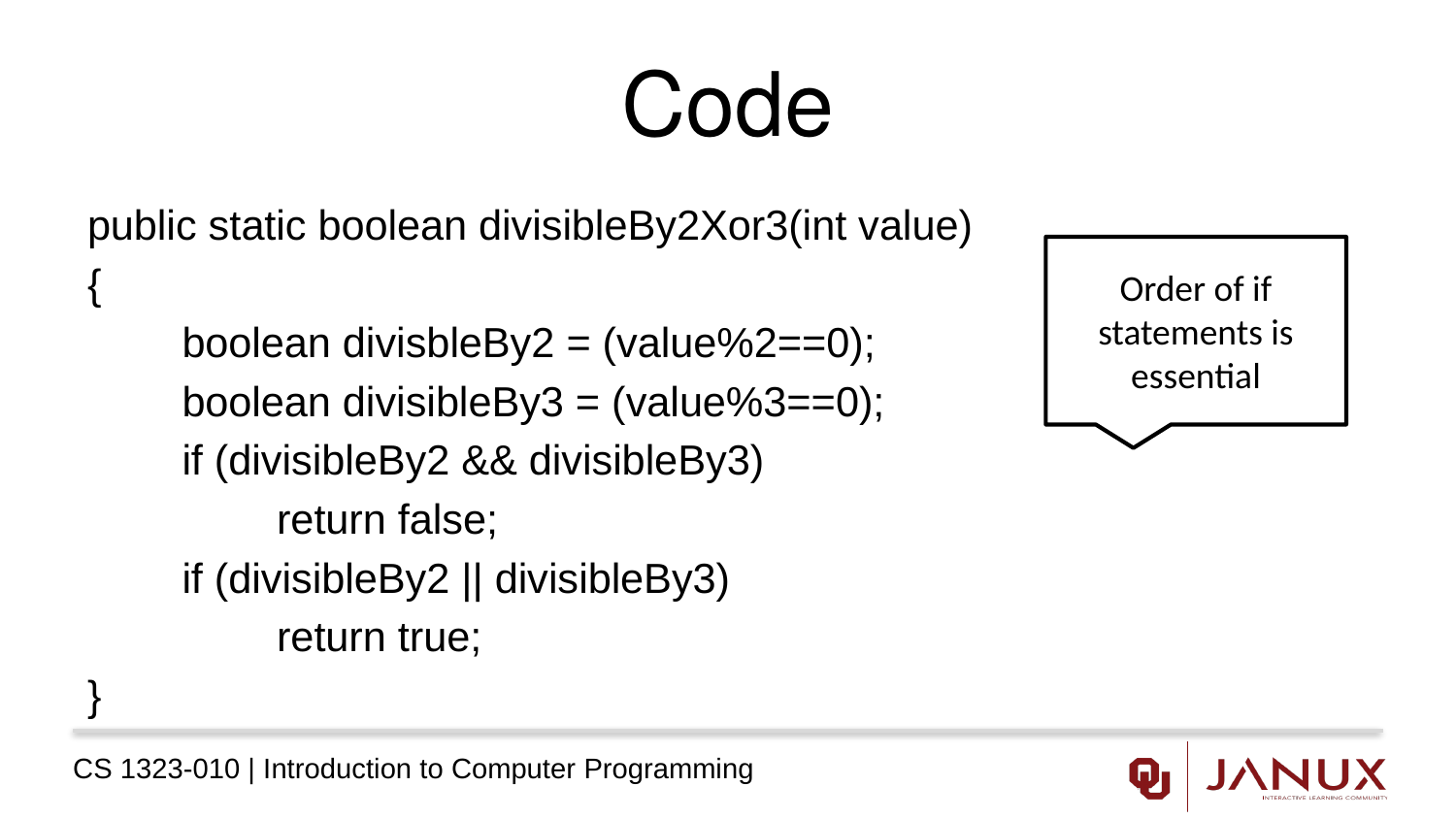

# Code
public static boolean divisibleBy2Xor3(int value)
{
	boolean divisbleBy2 = (value%2==0);
	boolean divisibleBy3 = (value%3==0);
	if (divisibleBy2 && divisibleBy3)
		return false;
	if (divisibleBy2 || divisibleBy3)
		return true;
}
Order of if statements is essential